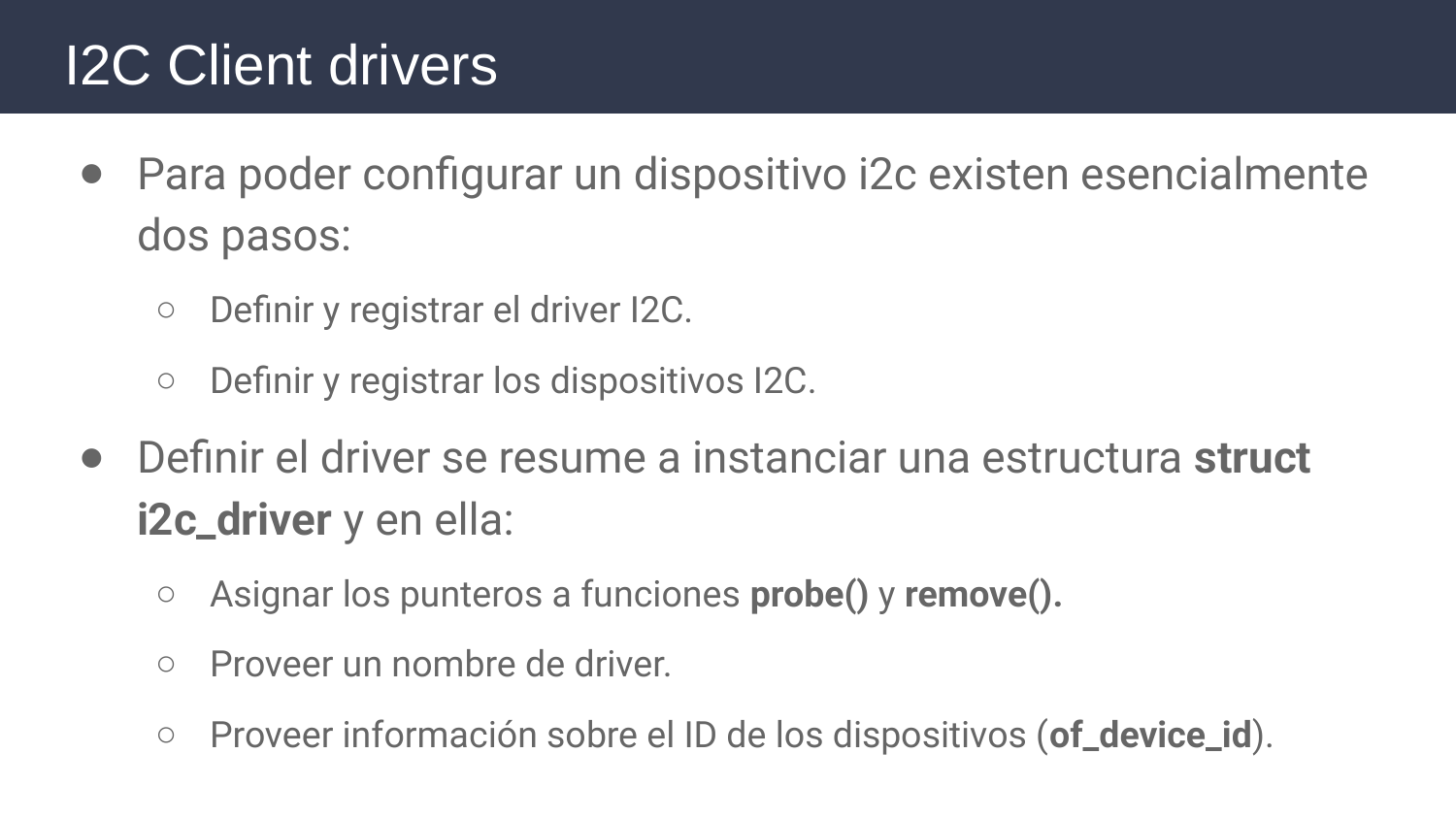

# I2C Client drivers

Para poder configurar un dispositivo i2c existen esencialmente dos pasos:
Definir y registrar el driver I2C.
Definir y registrar los dispositivos I2C.
Definir el driver se resume a instanciar una estructura struct i2c_driver y en ella:
Asignar los punteros a funciones probe() y remove().
Proveer un nombre de driver.
Proveer información sobre el ID de los dispositivos (of_device_id).